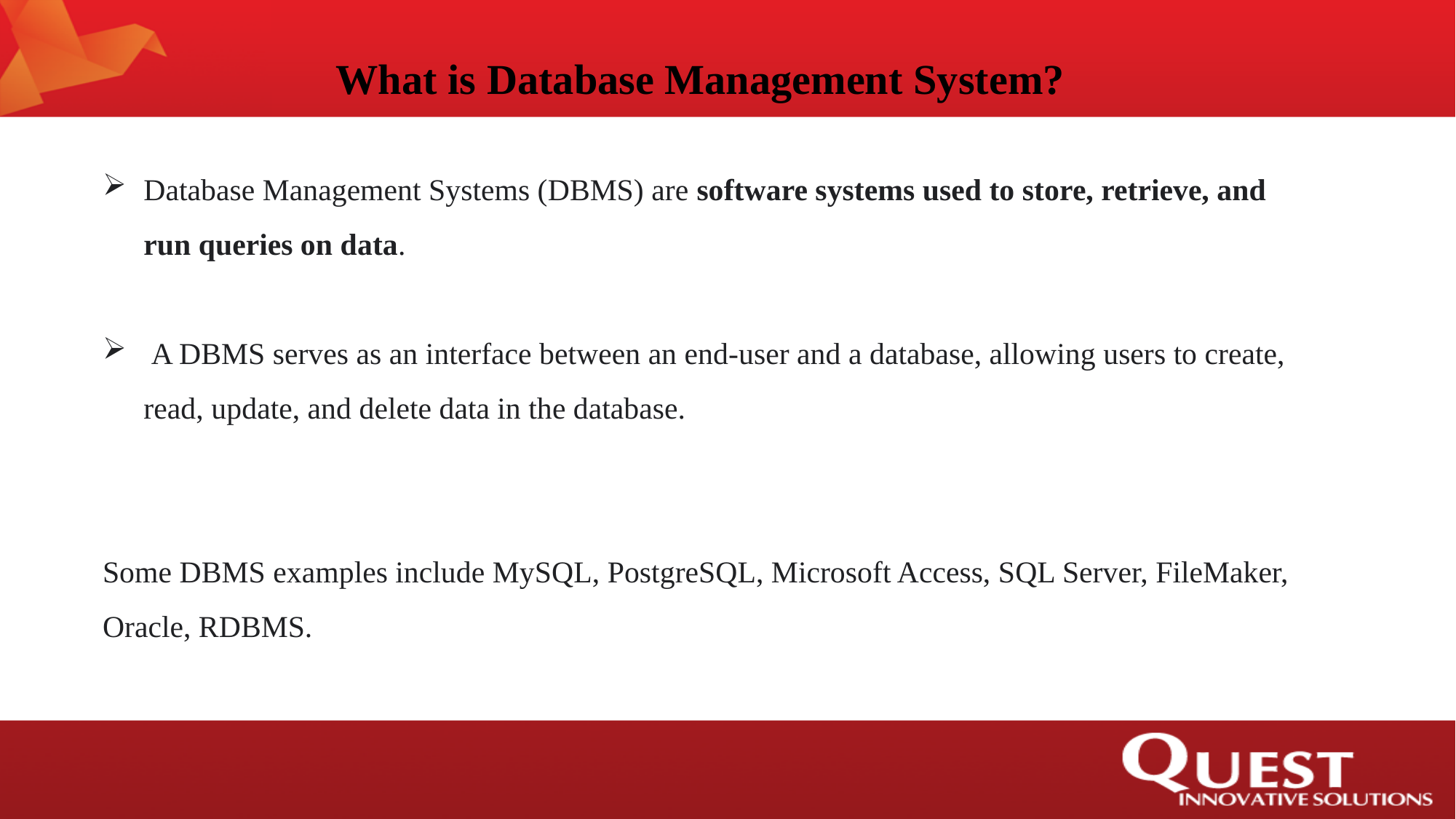

# What is Database Management System?
Database Management Systems (DBMS) are software systems used to store, retrieve, and run queries on data.

 A DBMS serves as an interface between an end-user and a database, allowing users to create, read, update, and delete data in the database.

Some DBMS examples include MySQL, PostgreSQL, Microsoft Access, SQL Server, FileMaker, Oracle, RDBMS.